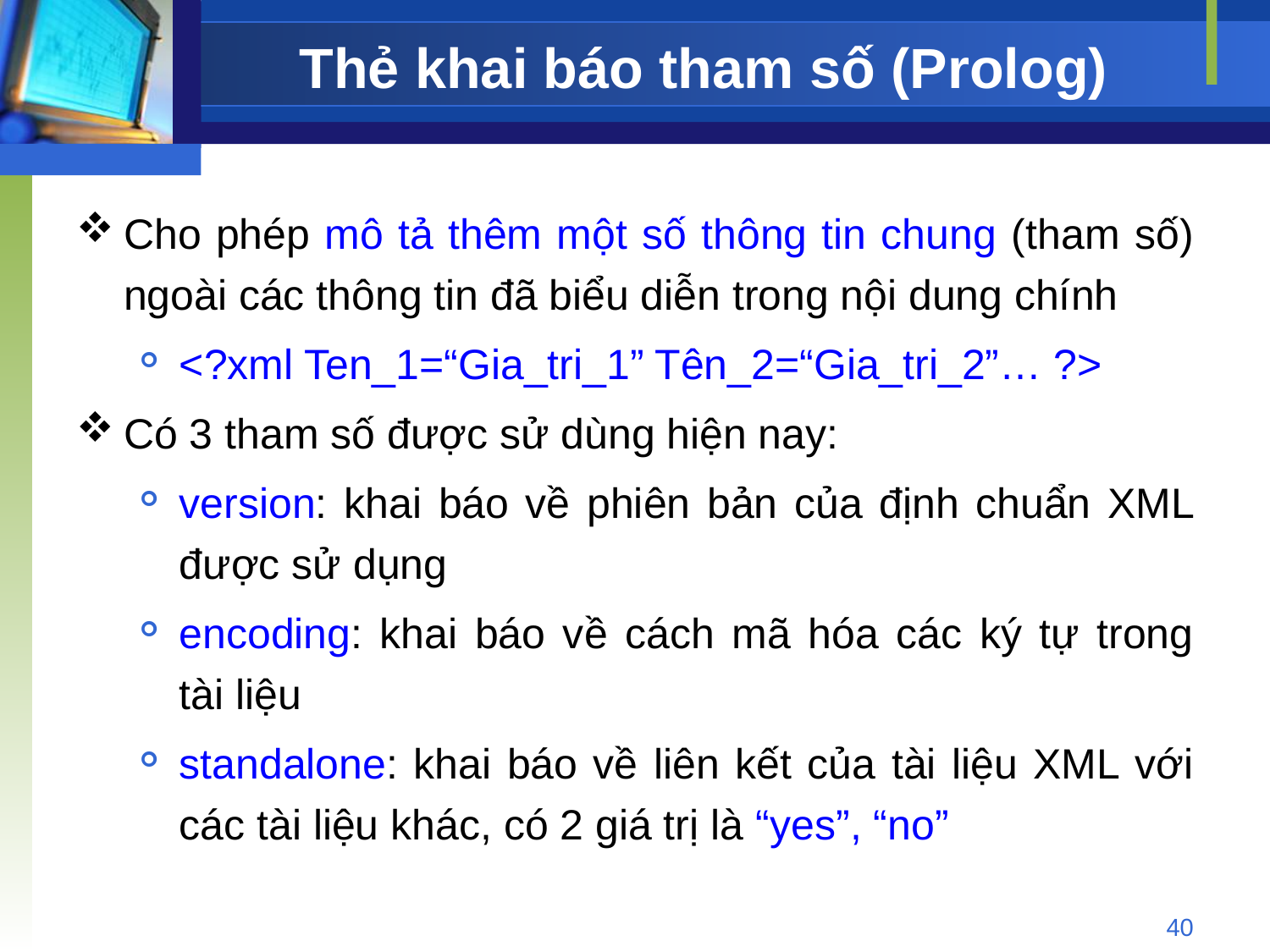

# Thẻ khai báo tham số (Prolog)
Cho phép mô tả thêm một số thông tin chung (tham số) ngoài các thông tin đã biểu diễn trong nội dung chính
<?xml Ten_1=“Gia_tri_1” Tên_2=“Gia_tri_2”… ?>
Có 3 tham số được sử dùng hiện nay:
version: khai báo về phiên bản của định chuẩn XML được sử dụng
encoding: khai báo về cách mã hóa các ký tự trong tài liệu
standalone: khai báo về liên kết của tài liệu XML với các tài liệu khác, có 2 giá trị là “yes”, “no”
40